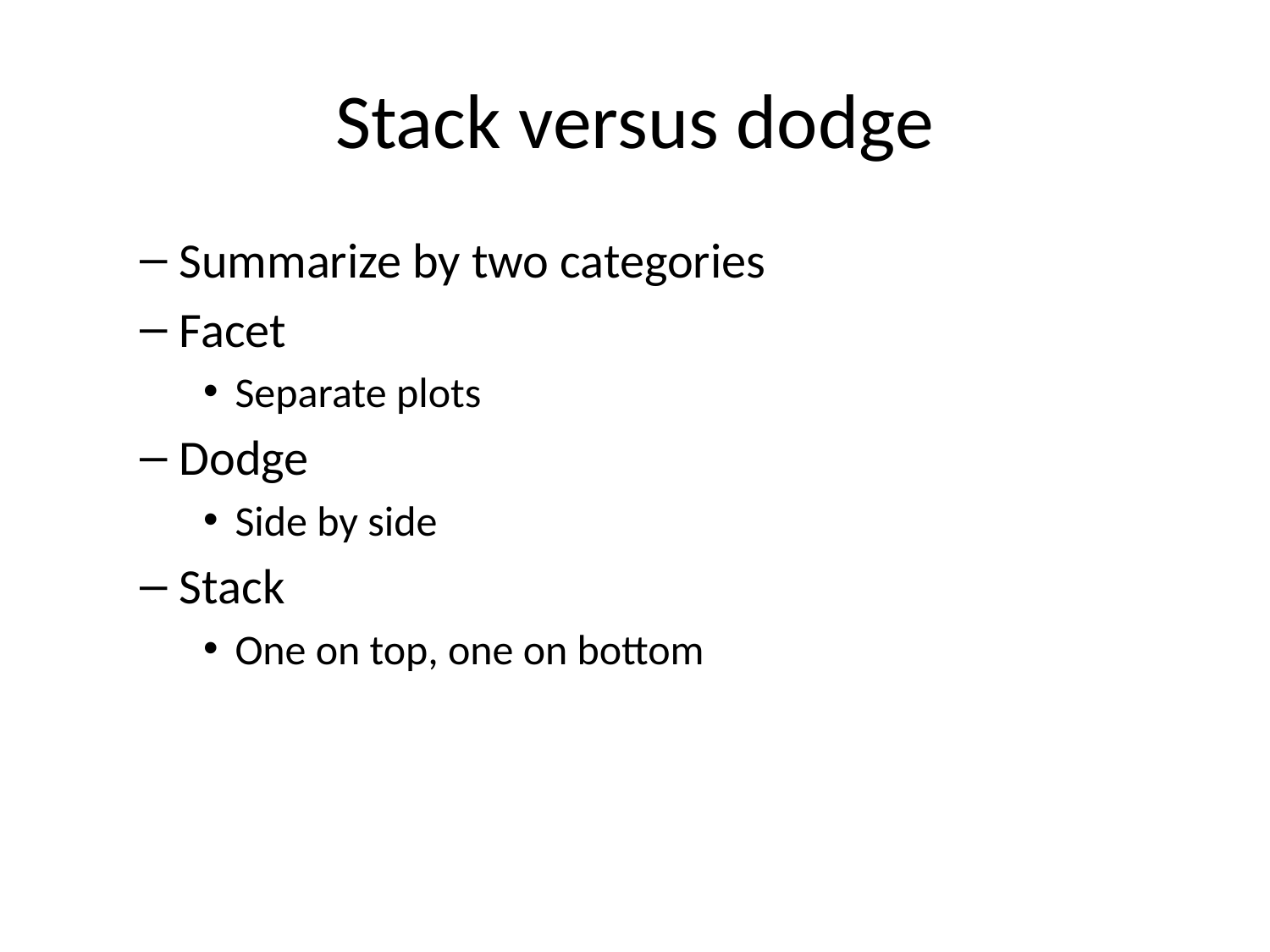

# Stack versus dodge
Summarize by two categories
Facet
Separate plots
Dodge
Side by side
Stack
One on top, one on bottom